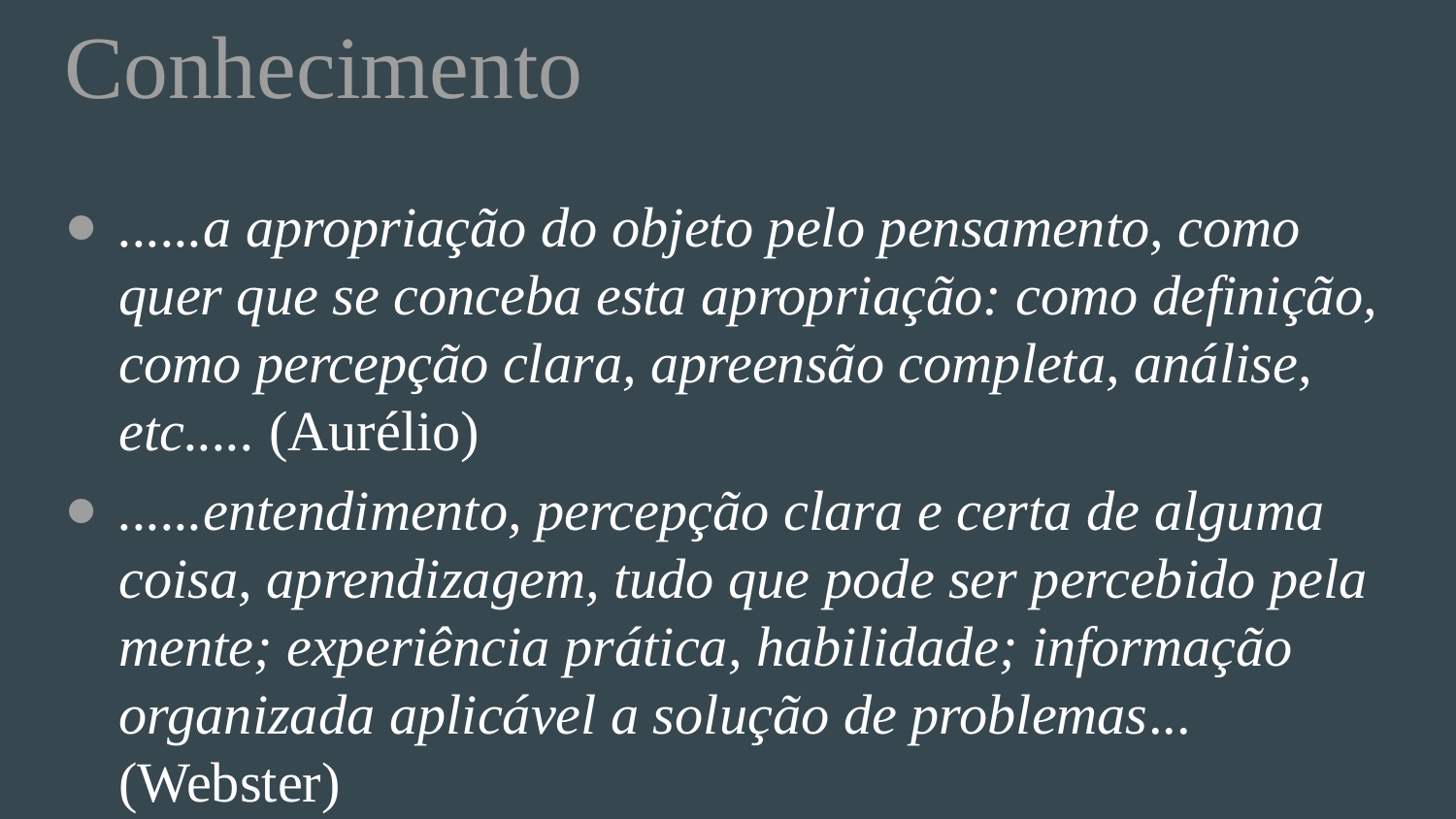

# Conhecimento
......a apropriação do objeto pelo pensamento, como quer que se conceba esta apropriação: como definição, como percepção clara, apreensão completa, análise, etc..... (Aurélio)
......entendimento, percepção clara e certa de alguma coisa, aprendizagem, tudo que pode ser percebido pela mente; experiência prática, habilidade; informação organizada aplicável a solução de problemas...(Webster)